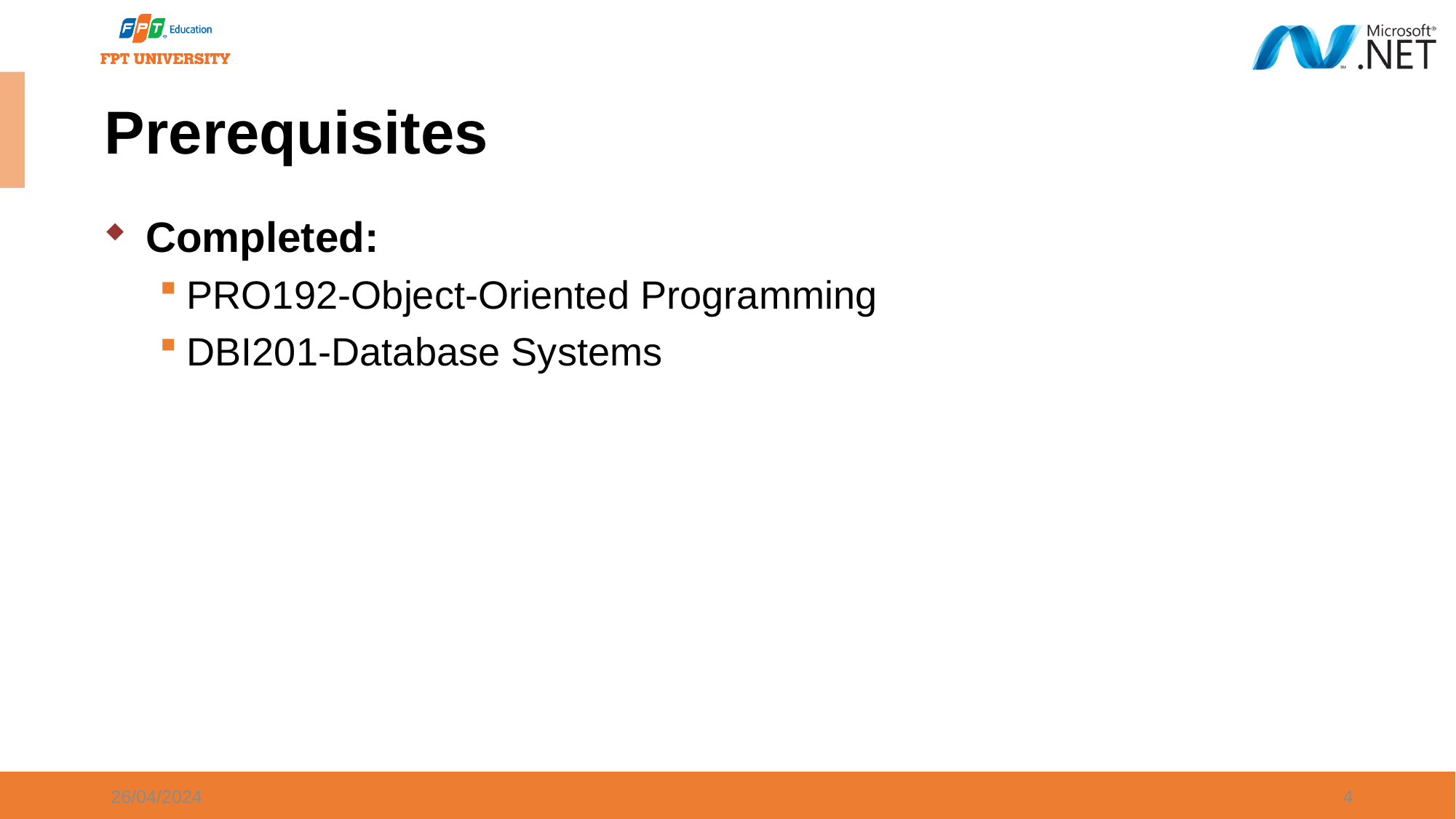

Prerequisites
Completed:
PRO192-Object-Oriented Programming
DBI201-Database Systems
26/04/2024
4